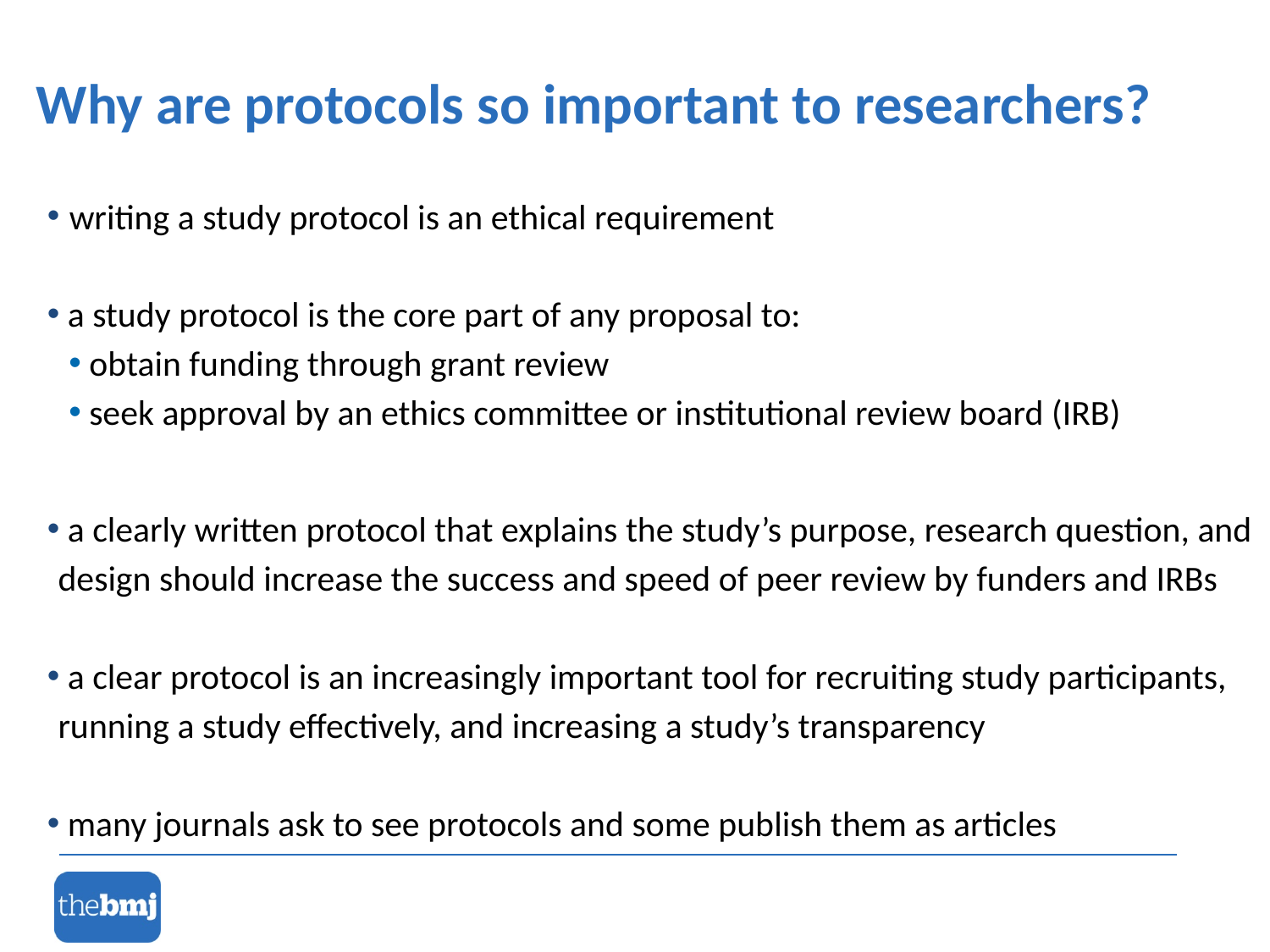

Why are protocols so important to researchers?
 writing a study protocol is an ethical requirement

 a study protocol is the core part of any proposal to:
 obtain funding through grant review
 seek approval by an ethics committee or institutional review board (IRB)

 a clearly written protocol that explains the study’s purpose, research question, and design should increase the success and speed of peer review by funders and IRBs

 a clear protocol is an increasingly important tool for recruiting study participants, running a study effectively, and increasing a study’s transparency

 many journals ask to see protocols and some publish them as articles